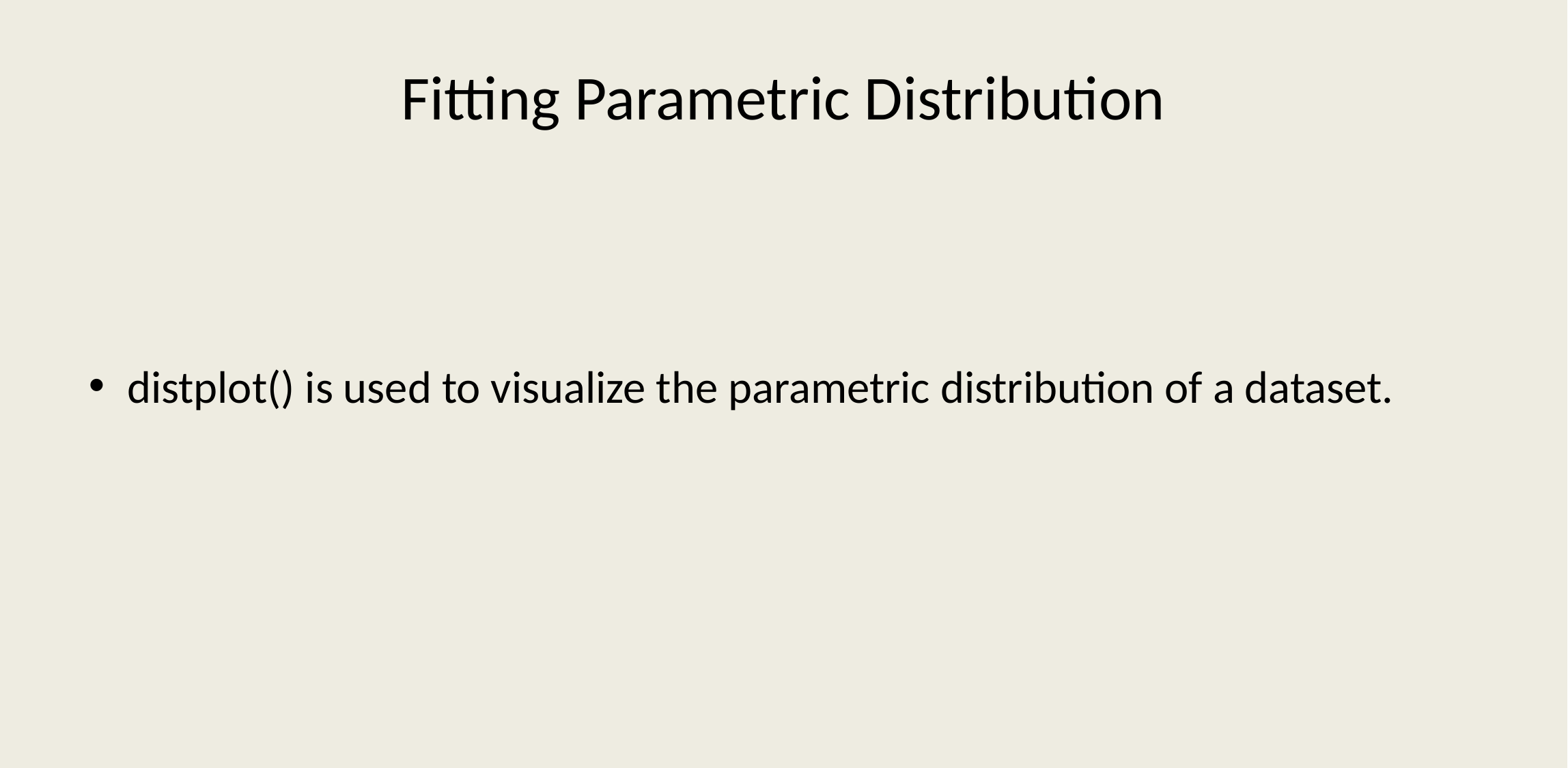

# Fitting Parametric Distribution

distplot() is used to visualize the parametric distribution of a dataset.